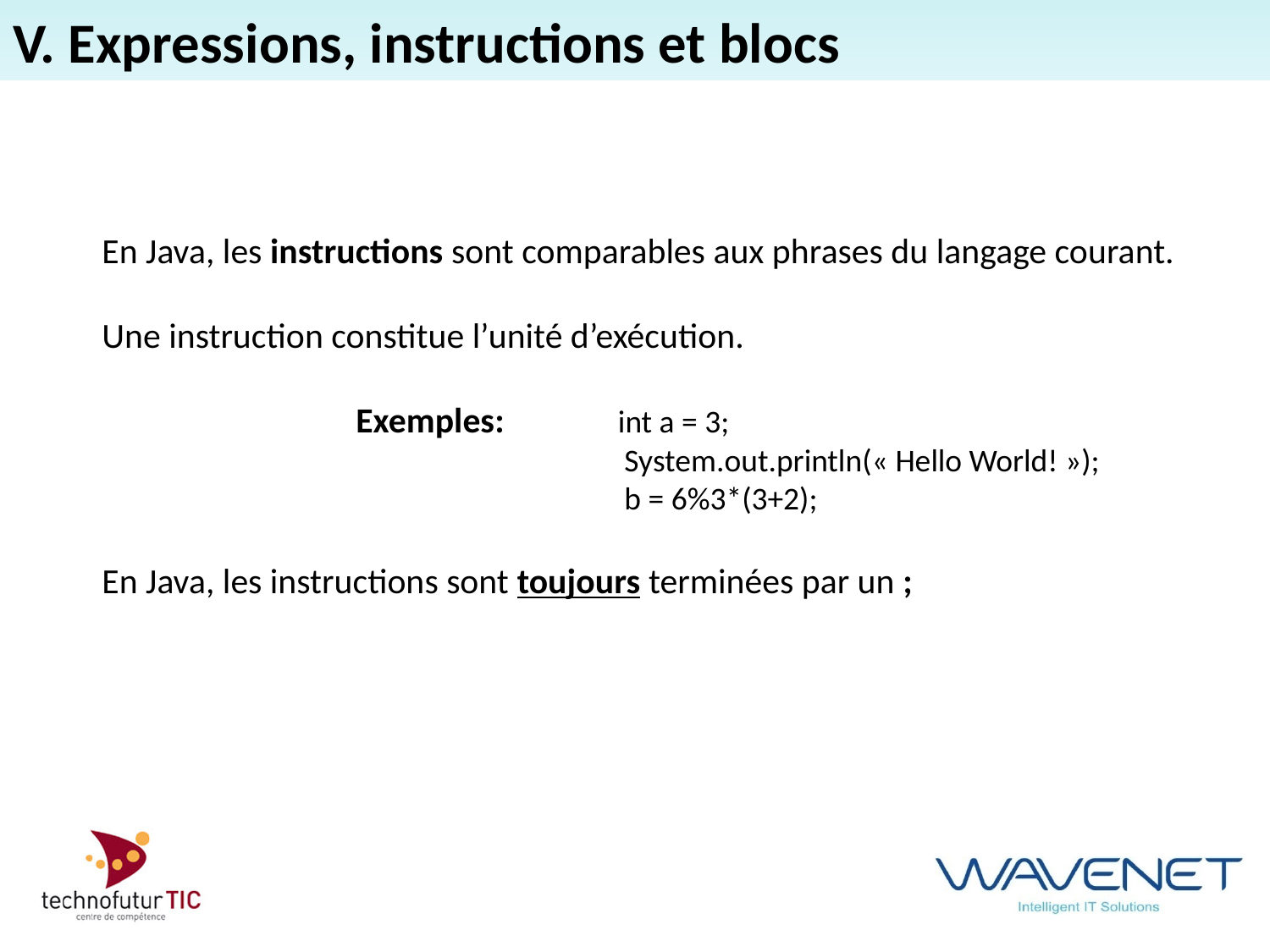

V. Expressions, instructions et blocs
En Java, les instructions sont comparables aux phrases du langage courant.

Une instruction constitue l’unité d’exécution.

	Exemples: 	 int a = 3;
			  System.out.println(« Hello World! »);
			  b = 6%3*(3+2);

En Java, les instructions sont toujours terminées par un ;